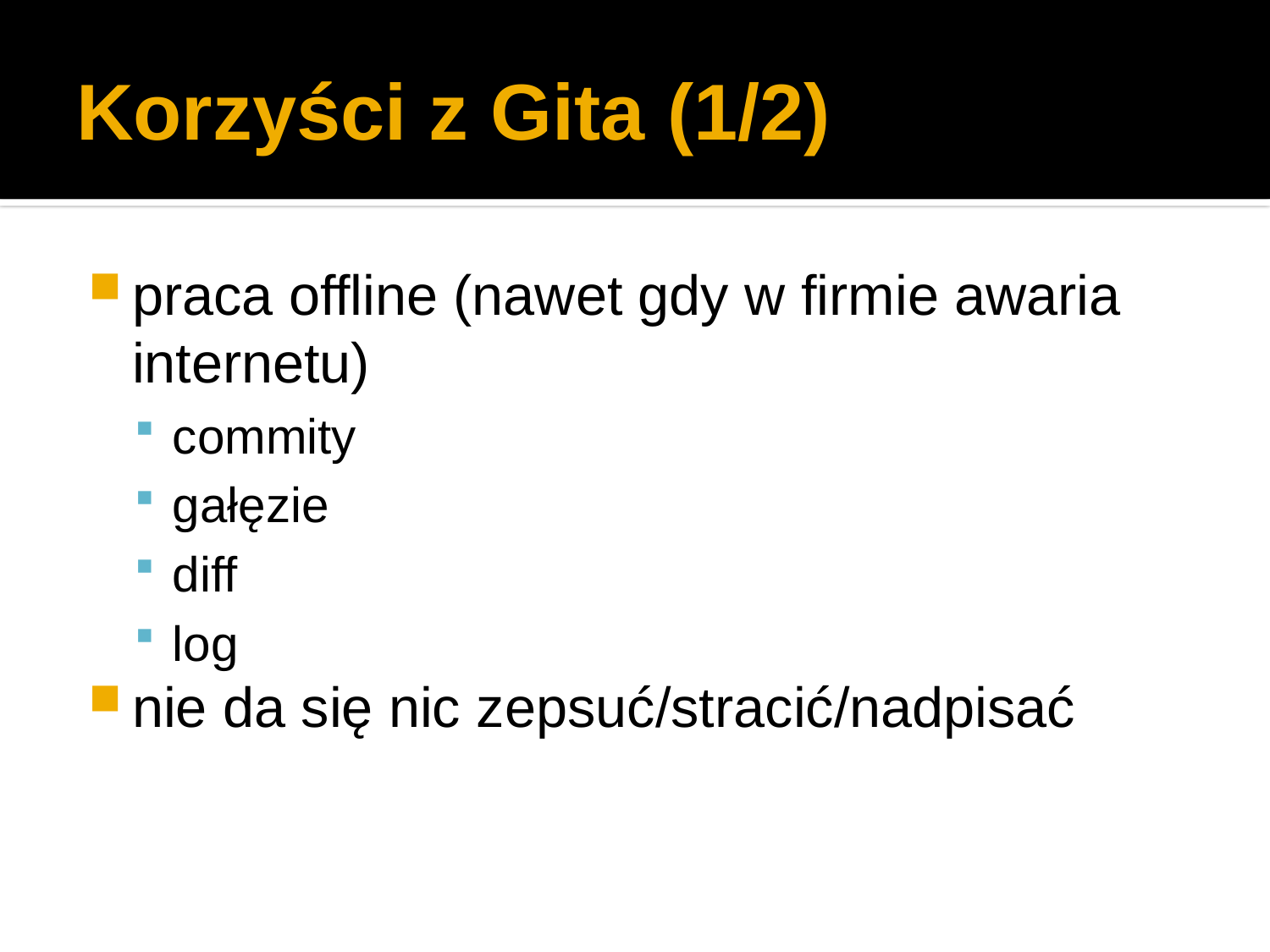

# Korzyści z Gita (1/2)
praca offline (nawet gdy w firmie awaria internetu)
commity
gałęzie
diff
log
nie da się nic zepsuć/stracić/nadpisać